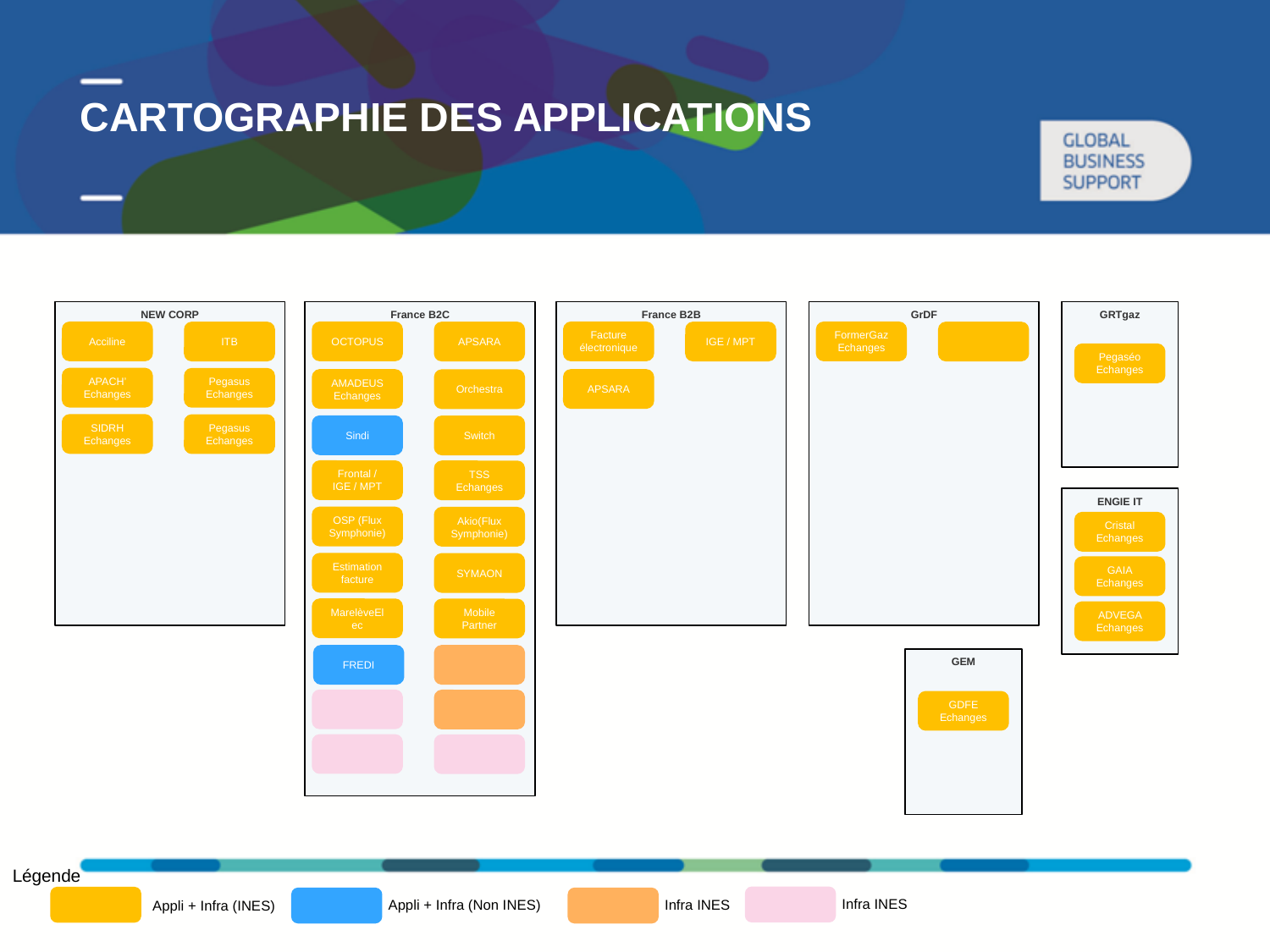

# Cartographie des applications

France B2C
NEW CORP
France B2B
GrDF
GRTgaz
Acciline
OCTOPUS
Facture électronique
FormerGaz Echanges
ITB
APSARA
IGE / MPT

Pegaséo Echanges
APACH’ Echanges
Pegasus Echanges
AMADEUS Echanges
APSARA
Orchestra
SIDRH Echanges
Pegasus Echanges
Sindi
Switch
Frontal / IGE / MPT
TSS Echanges
ENGIE IT
OSP (Flux Symphonie)
Akio(Flux Symphonie)
Cristal Echanges
Estimation facture
SYMAON
GAIA Echanges
MarelèveElec
Mobile Partner
ADVEGA Echanges
FREDI

GEM

GDFE Echanges

Légende

Infra INES

Appli + Infra (Non INES)
Infra INES
Appli + Infra (INES)